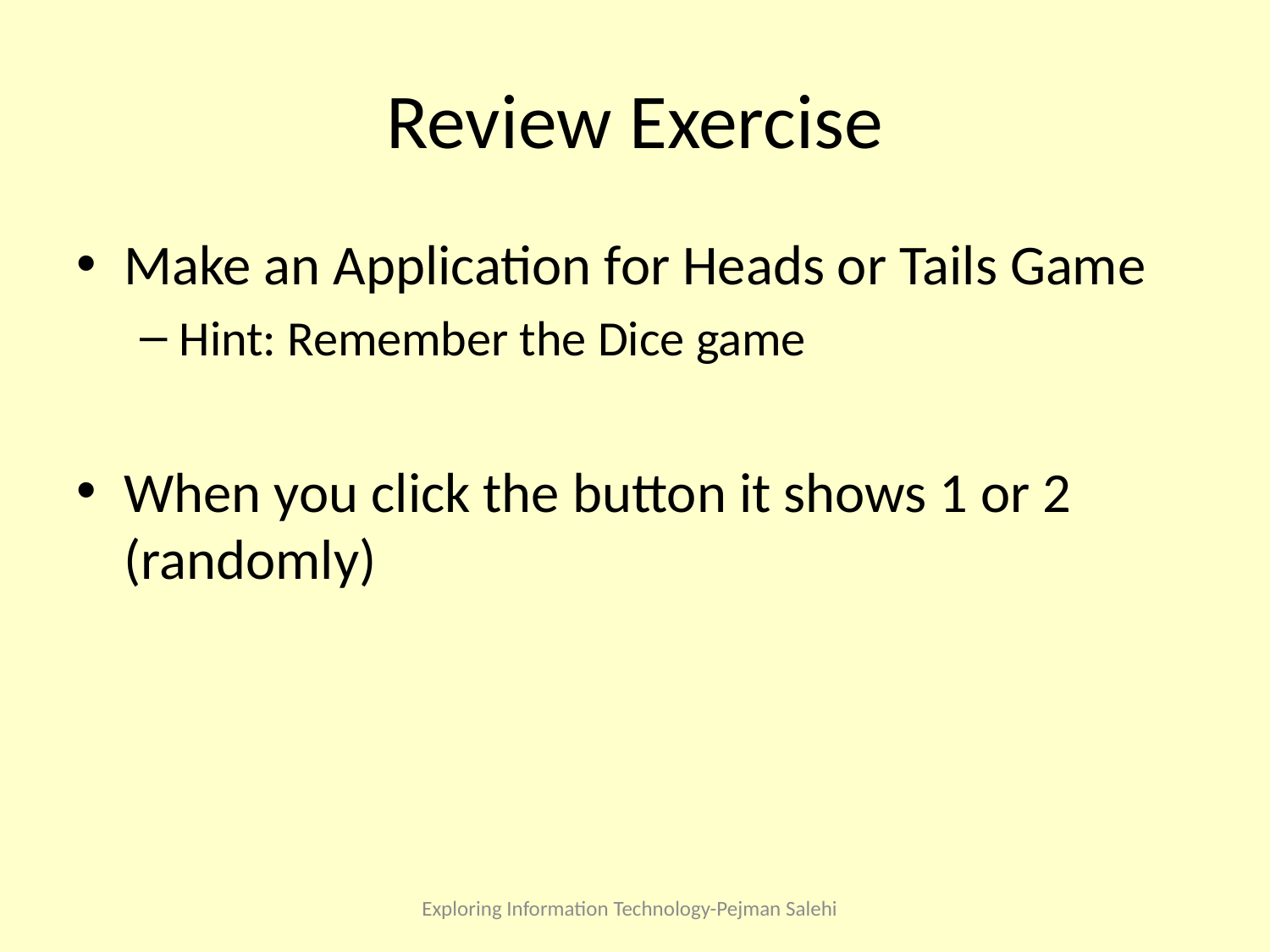

# Review Exercise
Make an Application for Heads or Tails Game
Hint: Remember the Dice game

When you click the button it shows 1 or 2 (randomly)
Exploring Information Technology-Pejman Salehi